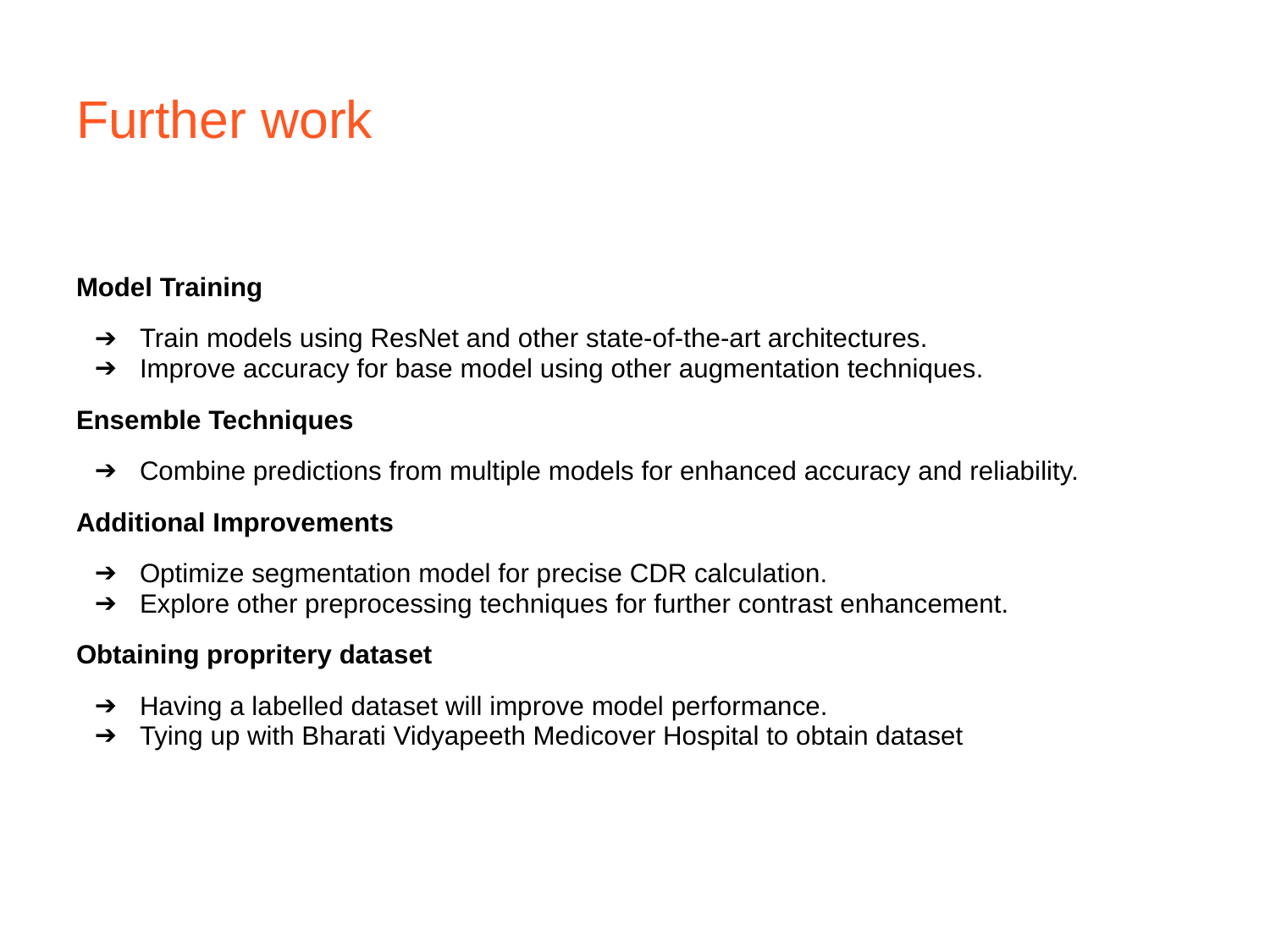

# Further work

Model Training
Train models using ResNet and other state-of-the-art architectures.
Improve accuracy for base model using other augmentation techniques.
Ensemble Techniques
Combine predictions from multiple models for enhanced accuracy and reliability.
Additional Improvements
Optimize segmentation model for precise CDR calculation.
Explore other preprocessing techniques for further contrast enhancement.
Obtaining propritery dataset
Having a labelled dataset will improve model performance.
Tying up with Bharati Vidyapeeth Medicover Hospital to obtain dataset